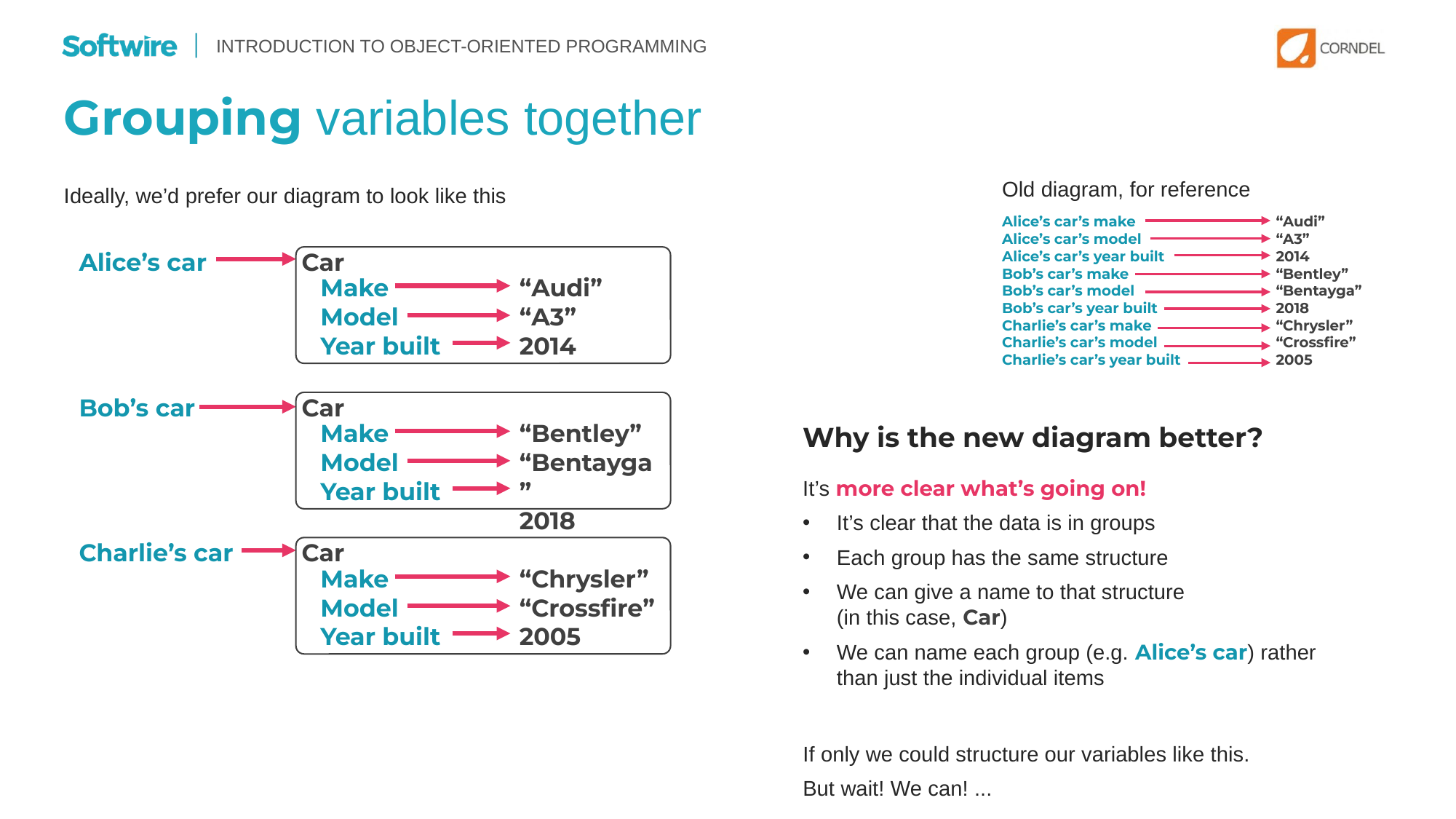

INTRODUCTION TO OBJECT-ORIENTED PROGRAMMING
Grouping variables together
Old diagram, for reference
Ideally, we’d prefer our diagram to look like this
Alice’s car’s make
Alice’s car’s model
Alice’s car’s year built
Bob’s car’s make
Bob’s car’s model
Bob’s car’s year built
Charlie’s car’s make
Charlie’s car’s model
Charlie’s car’s year built
“Audi”
“A3”
2014
“Bentley”
“Bentayga”
2018
“Chrysler”
“Crossfire”
2005
Car
Alice’s car

Make
Model
Year built
“Audi”
“A3”
2014
Car
Bob’s car

Make
Model
Year built
“Bentley”
“Bentayga”
2018
Why is the new diagram better?
It’s more clear what’s going on!
It’s clear that the data is in groups
Each group has the same structure
We can give a name to that structure
(in this case, Car)
We can name each group (e.g. Alice’s car) rather than just the individual items
Car
Charlie’s car

Make
Model
Year built
“Chrysler”
“Crossfire”
2005
If only we could structure our variables like this.
But wait! We can! ...